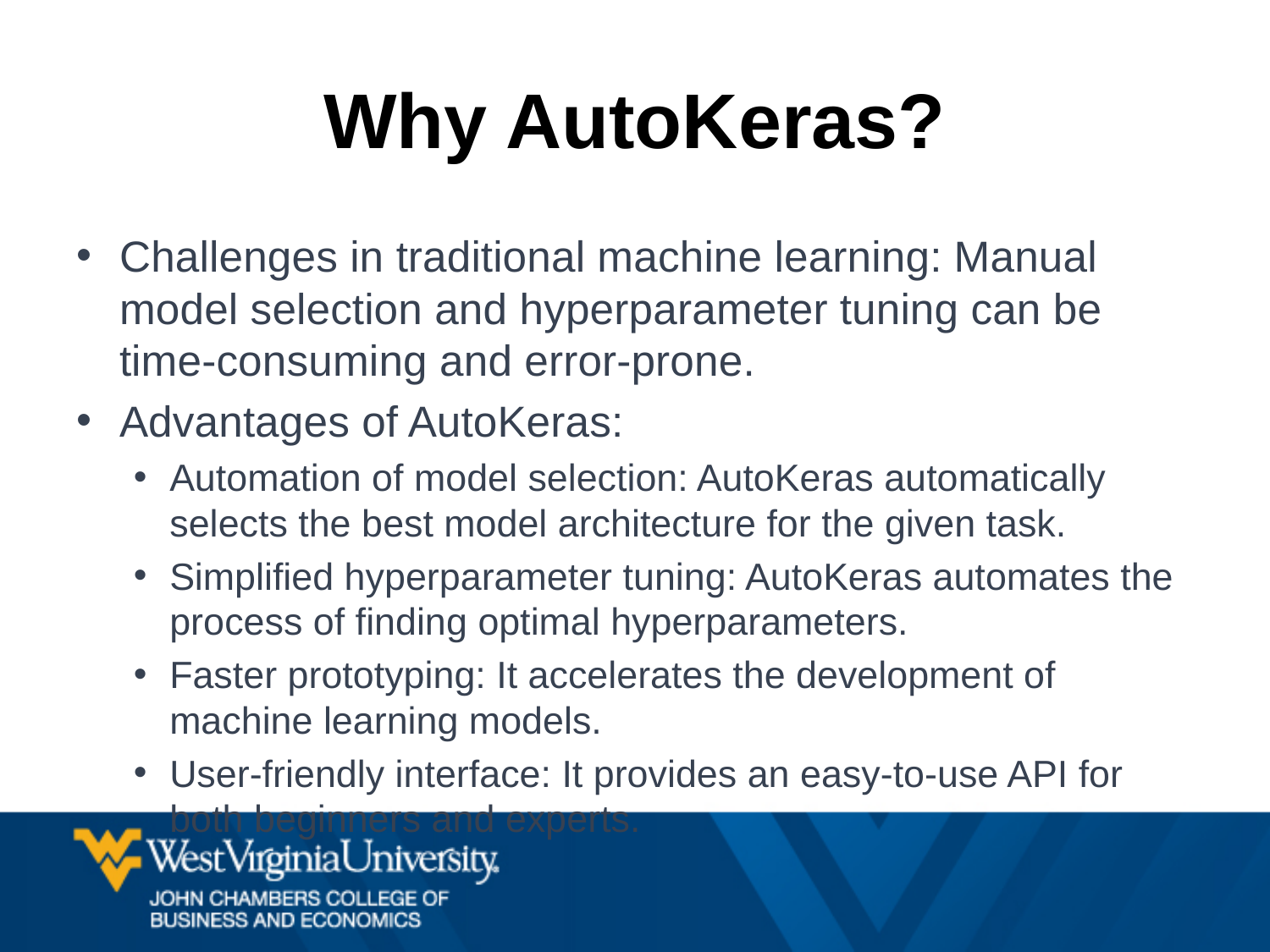

# Why AutoKeras?
Challenges in traditional machine learning: Manual model selection and hyperparameter tuning can be time-consuming and error-prone.
Advantages of AutoKeras:
Automation of model selection: AutoKeras automatically selects the best model architecture for the given task.
Simplified hyperparameter tuning: AutoKeras automates the process of finding optimal hyperparameters.
Faster prototyping: It accelerates the development of machine learning models.
User-friendly interface: It provides an easy-to-use API for both beginners and experts.